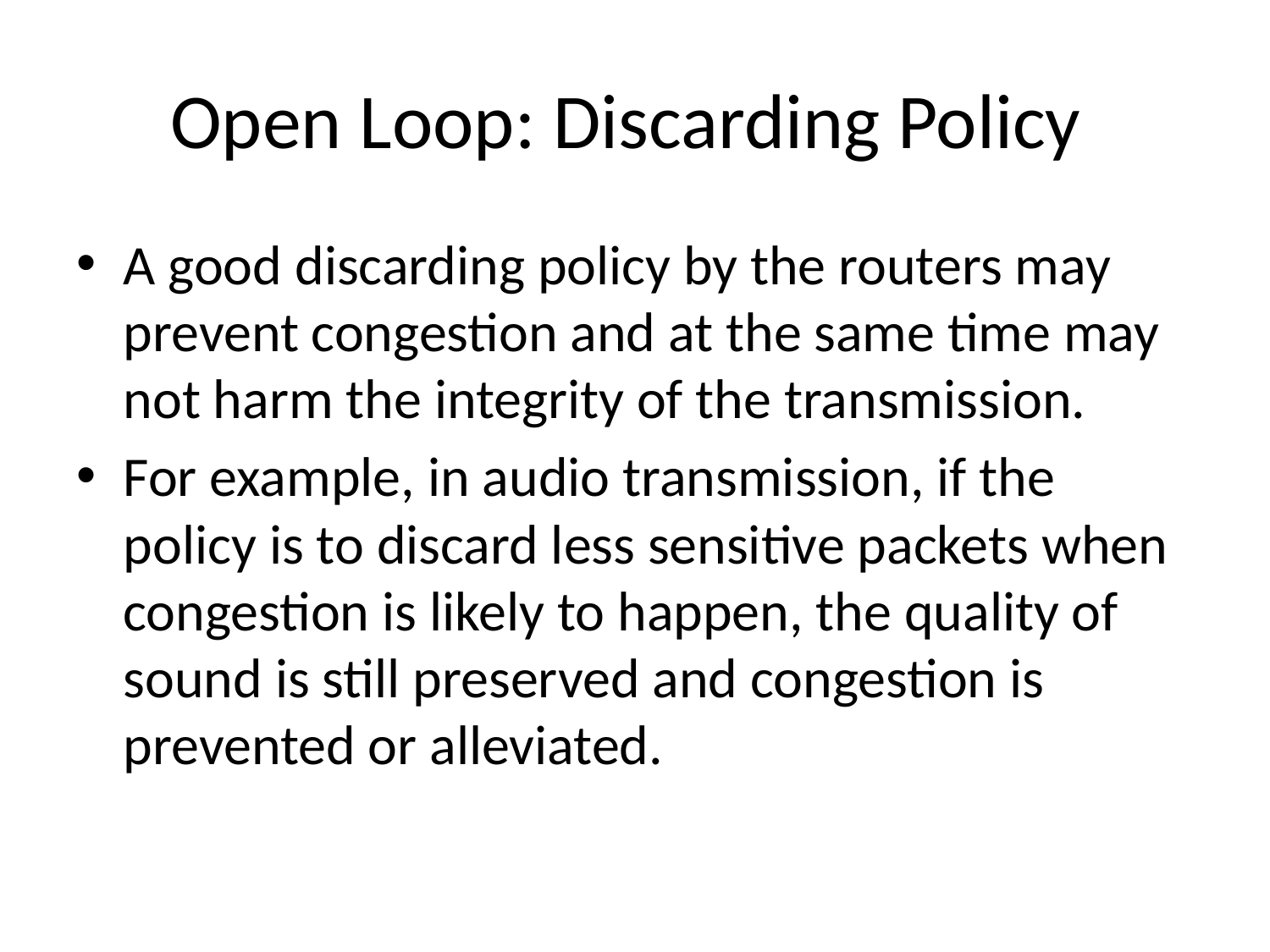

# Open Loop: Discarding Policy
A good discarding policy by the routers may prevent congestion and at the same time may not harm the integrity of the transmission.
For example, in audio transmission, if the policy is to discard less sensitive packets when
congestion is likely to happen, the quality of sound is still preserved and congestion is prevented or alleviated.